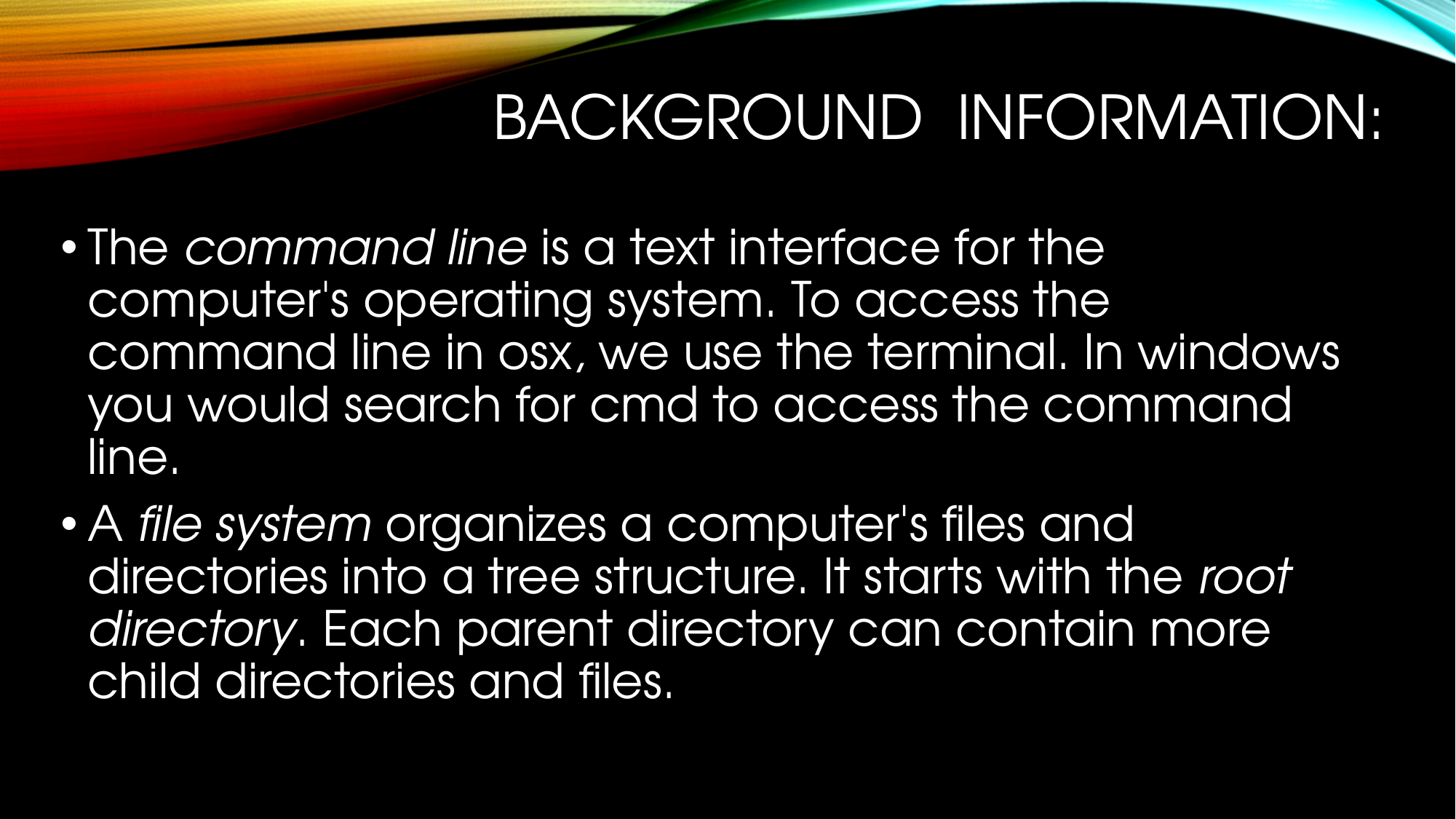

# Background  information:
The command line is a text interface for the computer's operating system. To access the command line in osx, we use the terminal. In windows you would search for cmd to access the command  line.
A file system organizes a computer's files and directories into a tree structure. It starts with the root directory. Each parent directory can contain more child directories and files.